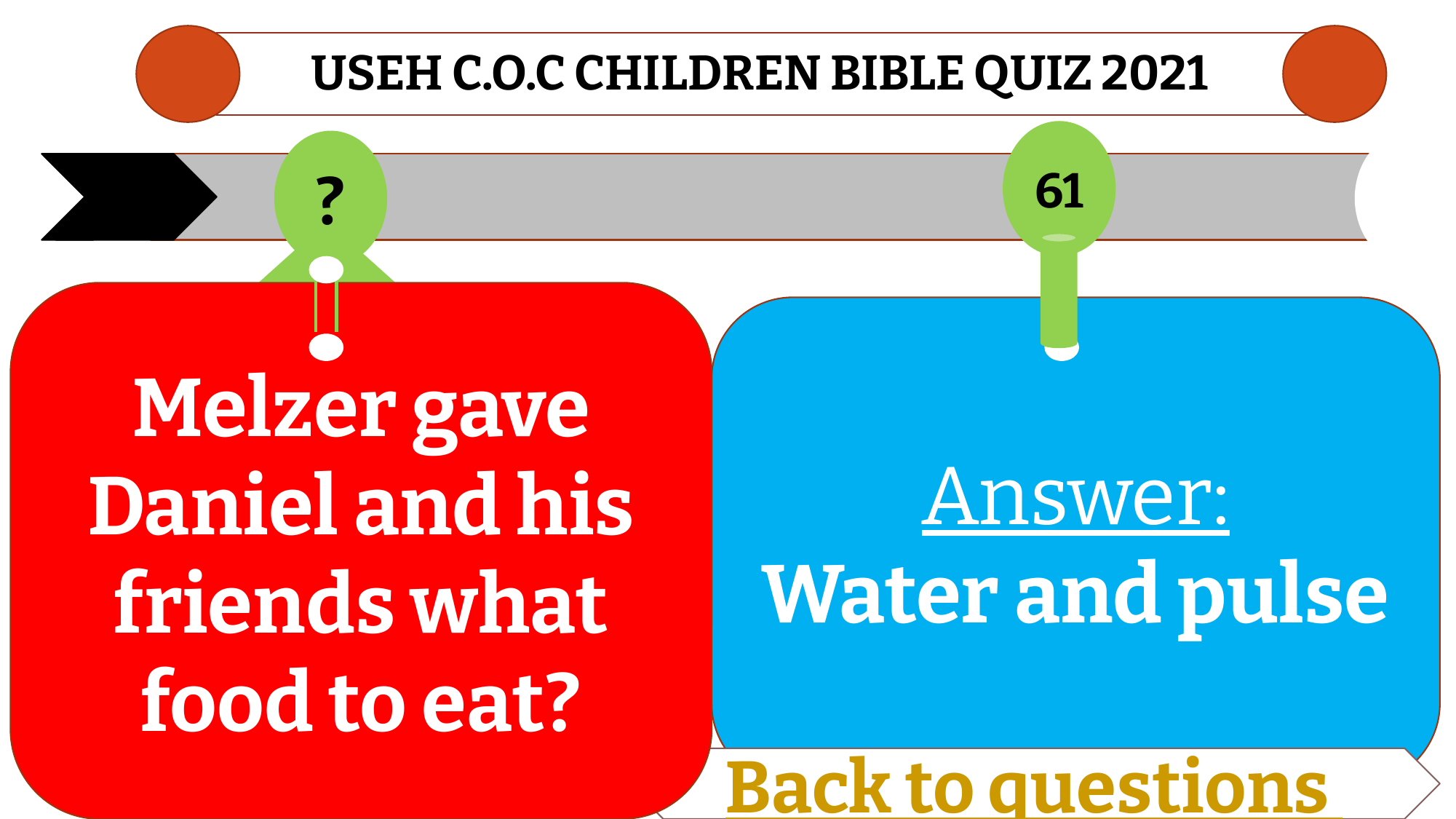

# USEH C.O.C CHILDREN Bible QUIZ 2021
61
?

Melzer gave Daniel and his friends what food to eat?
Answer:
Water and pulse

Back to questions